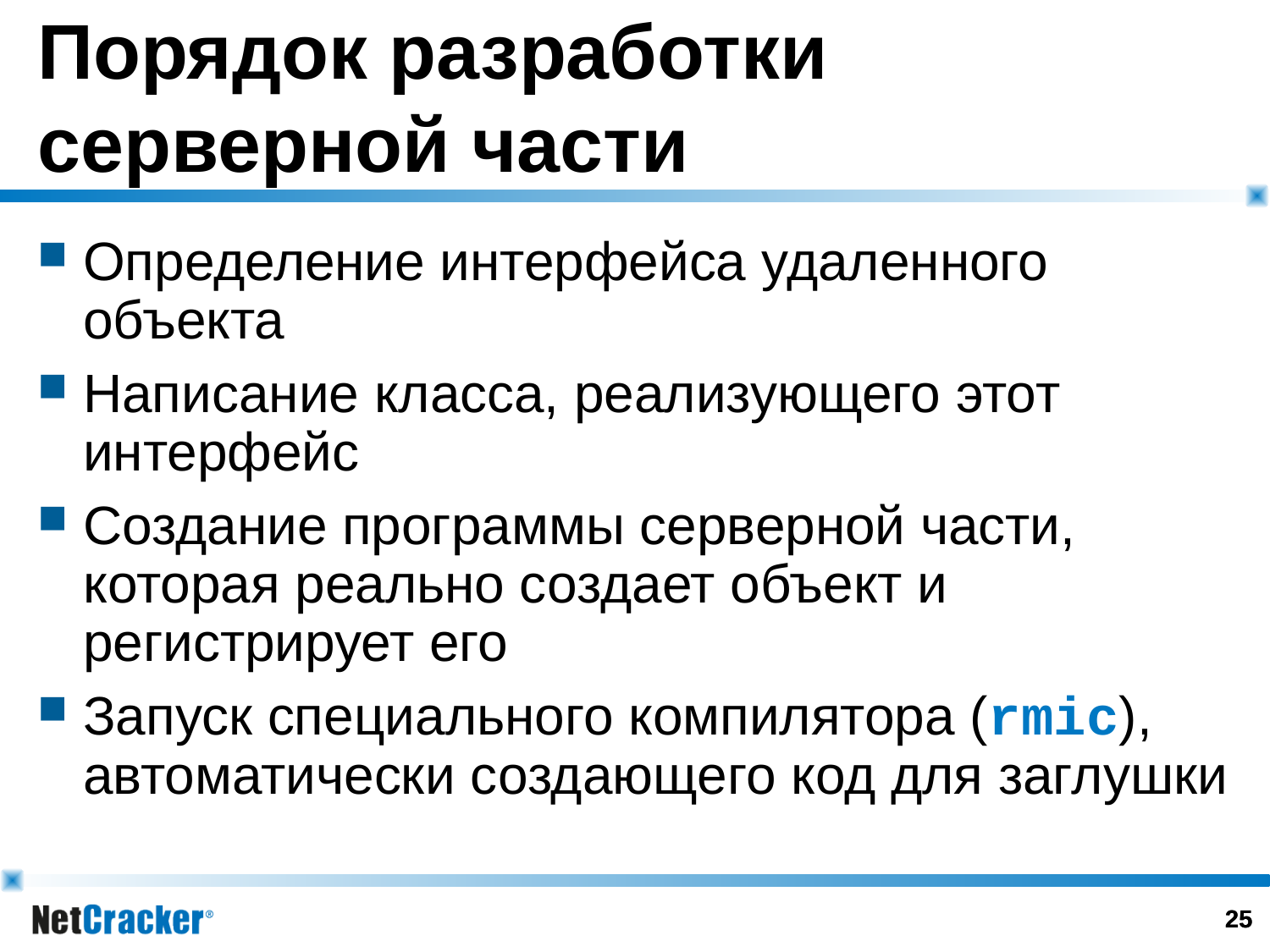

Порядок разработки серверной части
Определение интерфейса удаленного объекта
Написание класса, реализующего этот интерфейс
Создание программы серверной части, которая реально создает объект и регистрирует его
Запуск специального компилятора (rmic), автоматически создающего код для заглушки
25
25